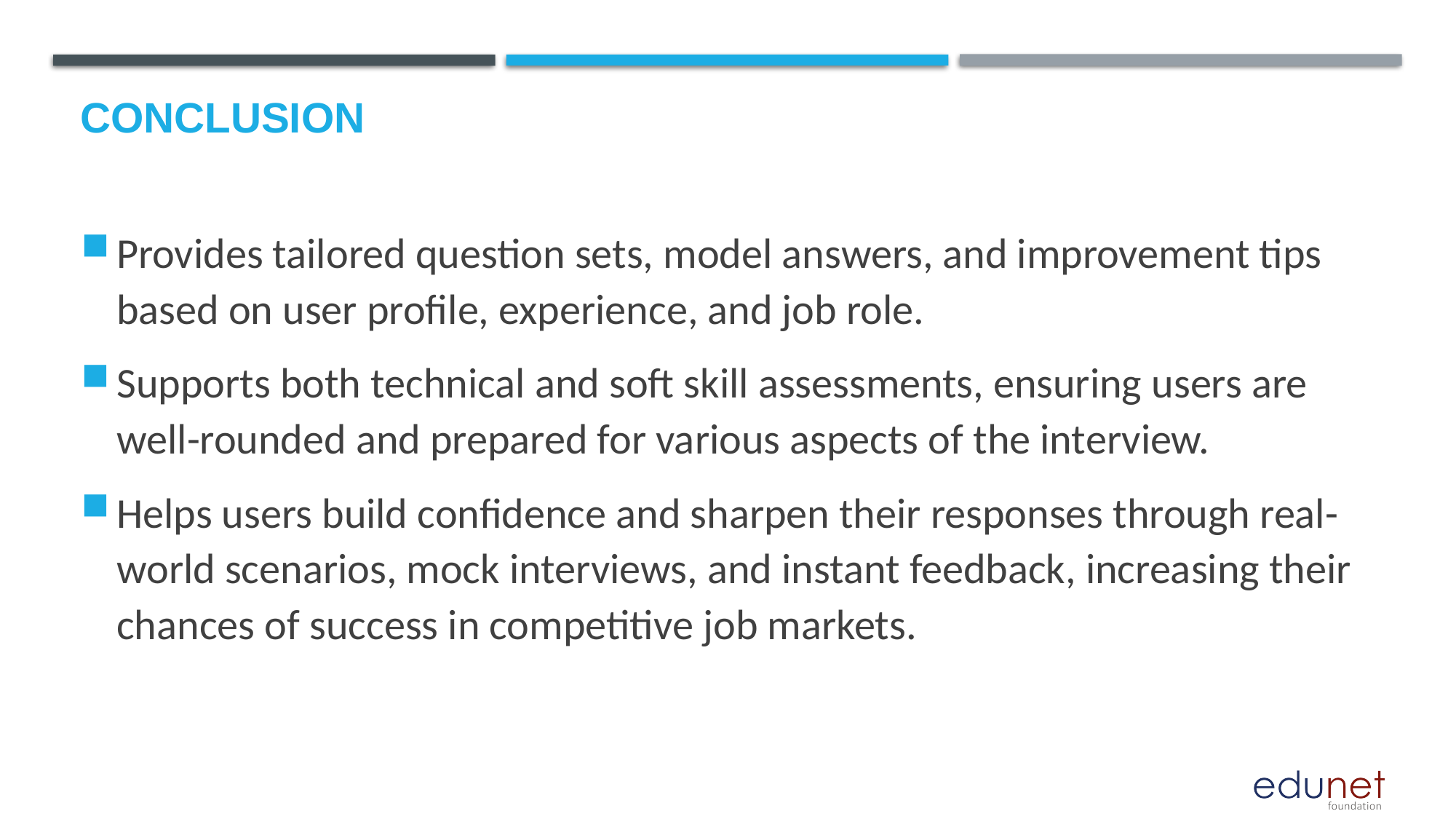

# Conclusion
Provides tailored question sets, model answers, and improvement tips based on user profile, experience, and job role.
Supports both technical and soft skill assessments, ensuring users are well-rounded and prepared for various aspects of the interview.
Helps users build confidence and sharpen their responses through real-world scenarios, mock interviews, and instant feedback, increasing their chances of success in competitive job markets.